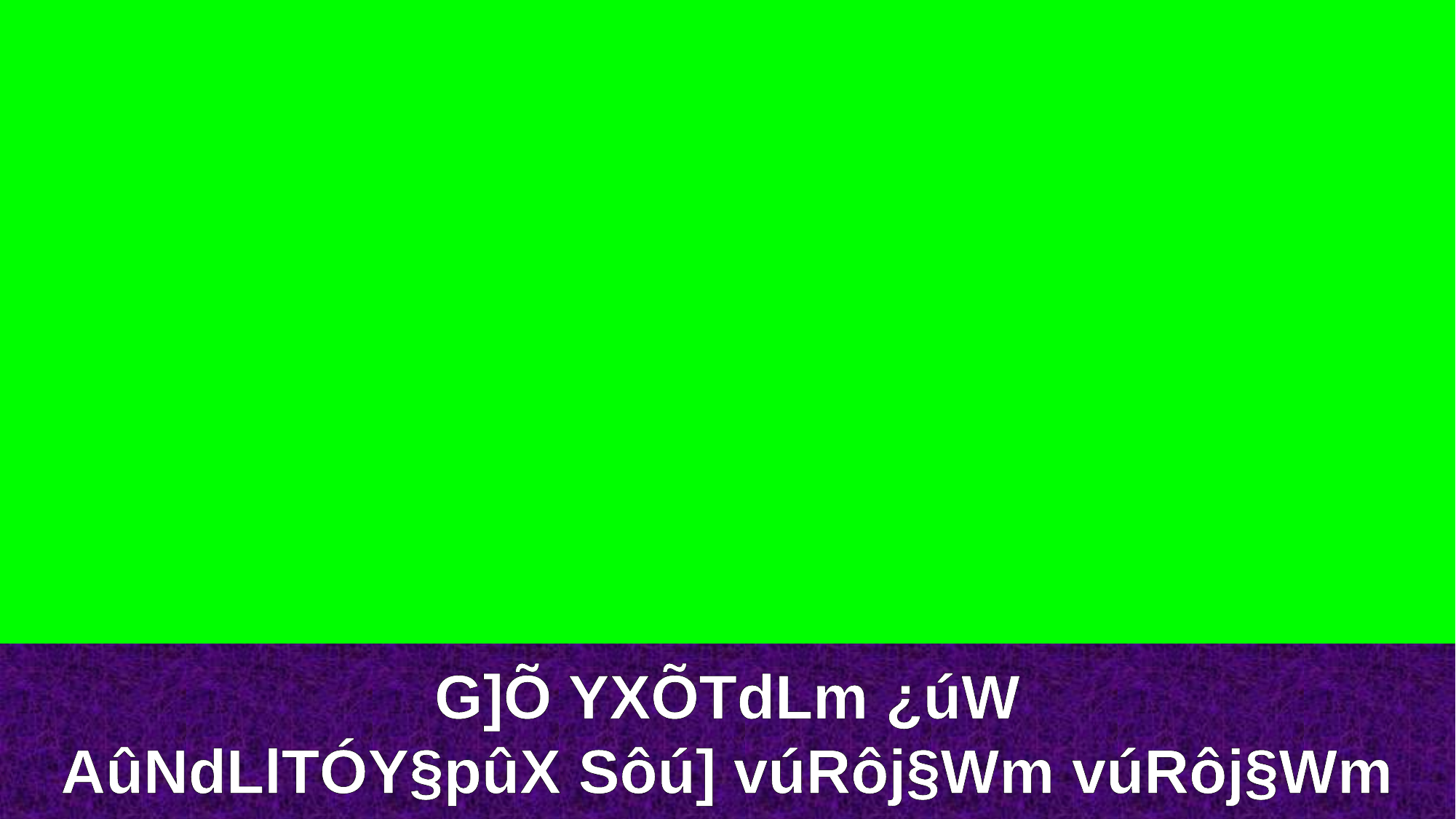

G]Õ YXÕTdLm ¿úW
AûNdLlTÓY§pûX Sôú] vúRôj§Wm vúRôj§Wm